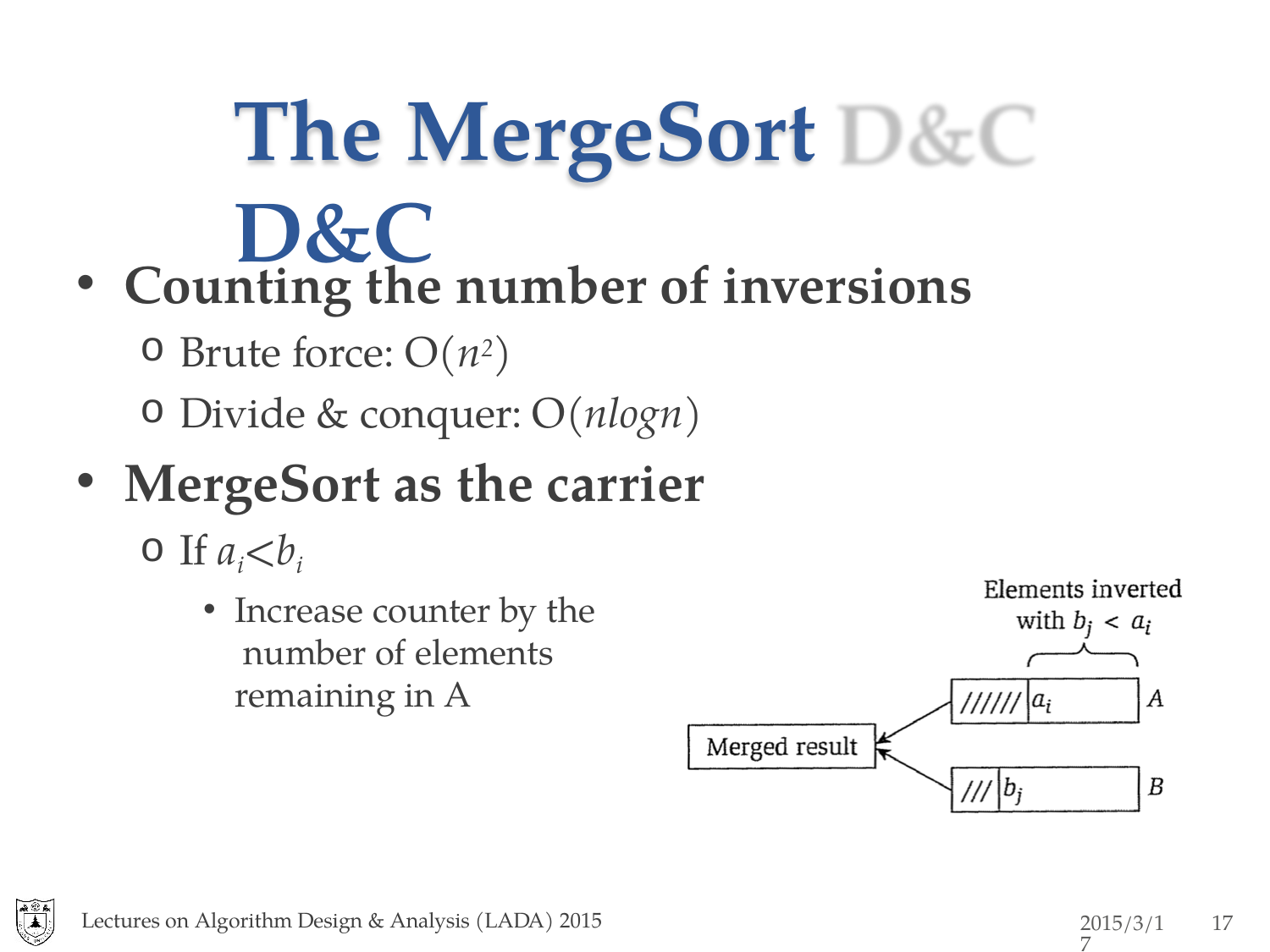

# The	MergeSort D&C
Counting the number of inversions
Brute force: O(n2)
Divide & conquer: O(nlogn)
MergeSort as the carrier
If ai<bi
Increase counter by the  number of elements  remaining in A

Lectures on Algorithm Design & Analysis (LADA) 2015
17
2015/3/17